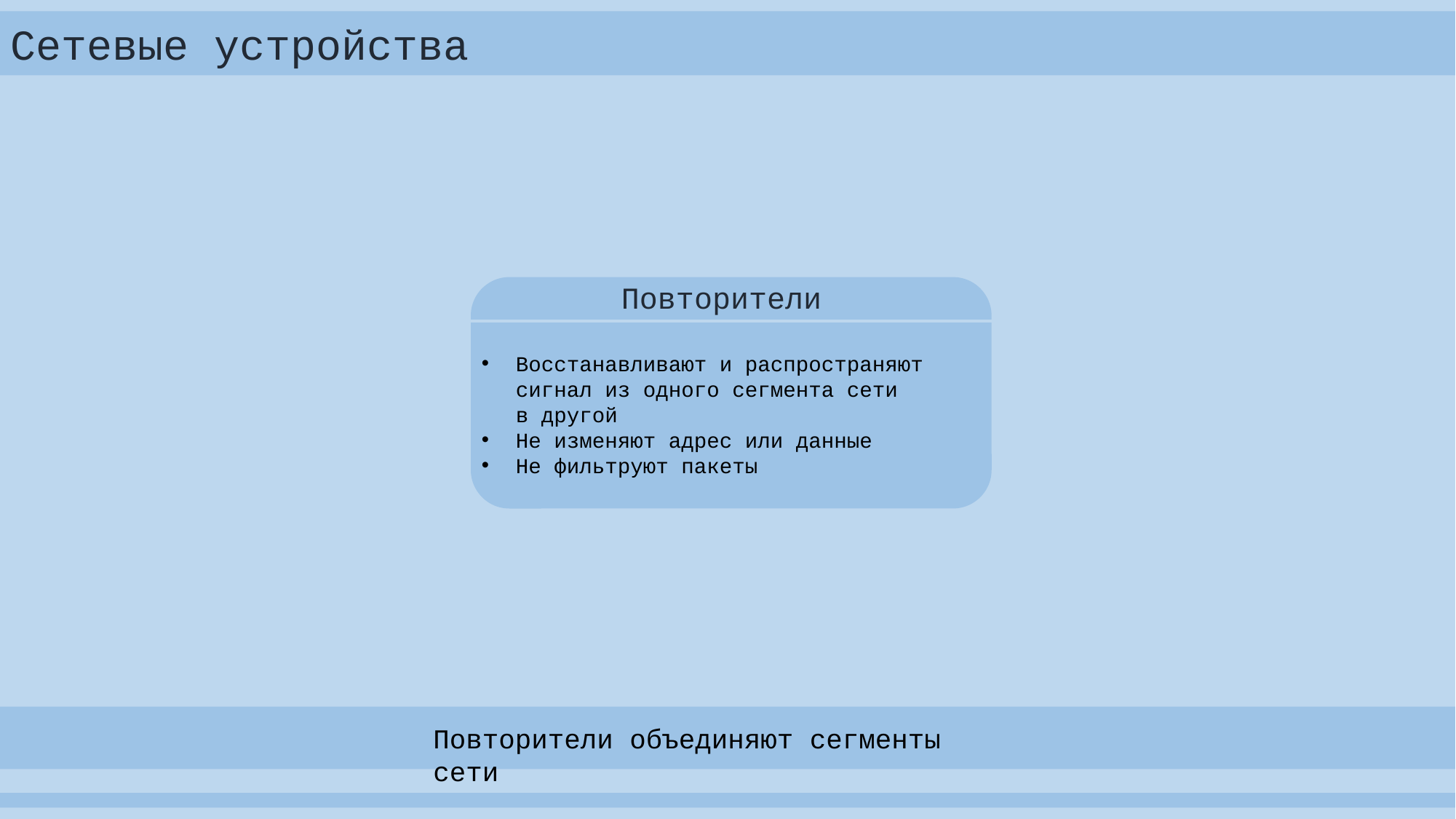

Сетевые устройства

Повторители

Восстанавливают и распространяют сигнал из одного сегмента сети
в другой
Не изменяют адрес или данные
Не фильтруют пакеты

Повторители объединяют сегменты сети